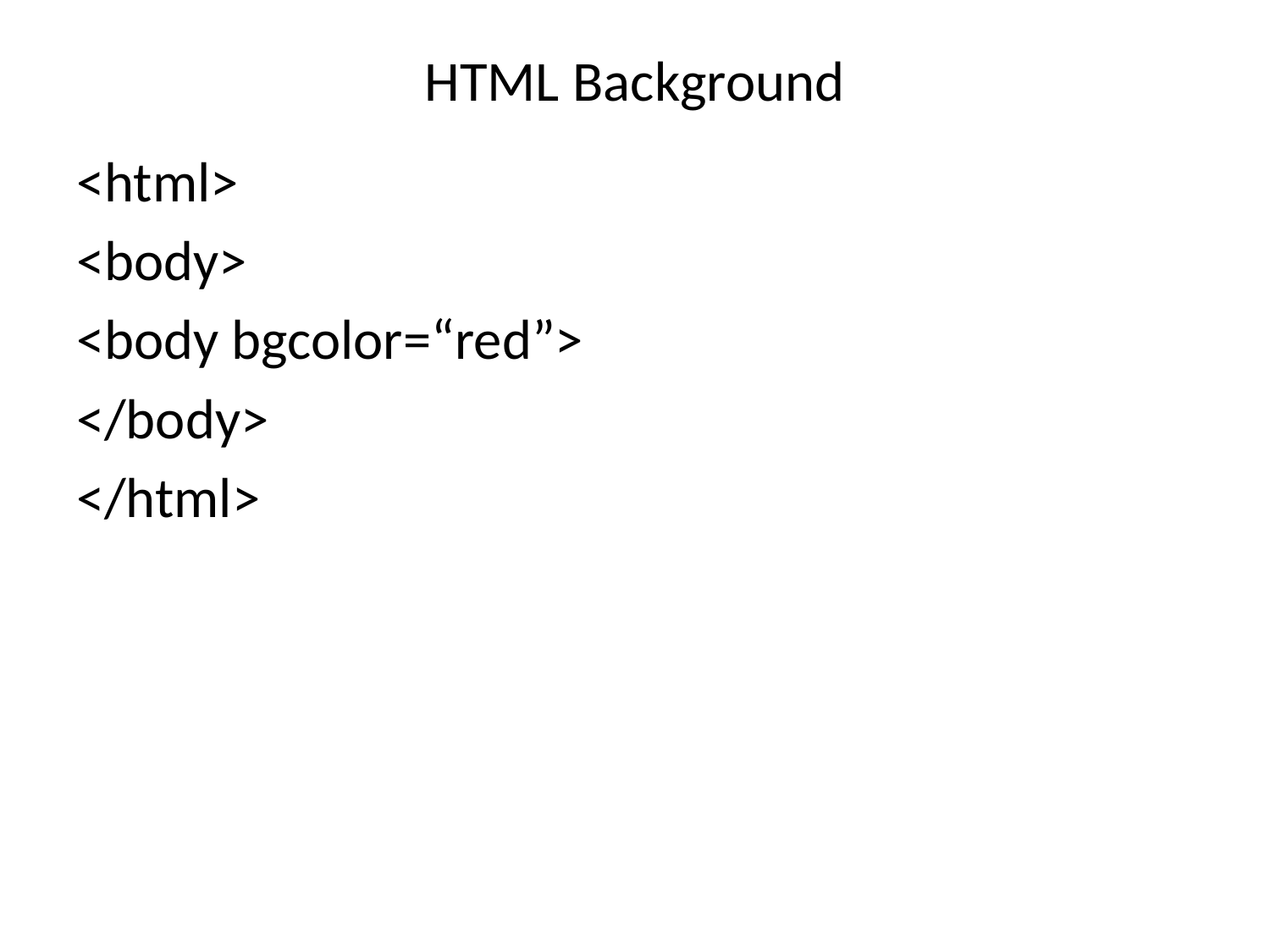

# HTML Background
<html>
<body>
<body bgcolor=“red”>
</body>
</html>